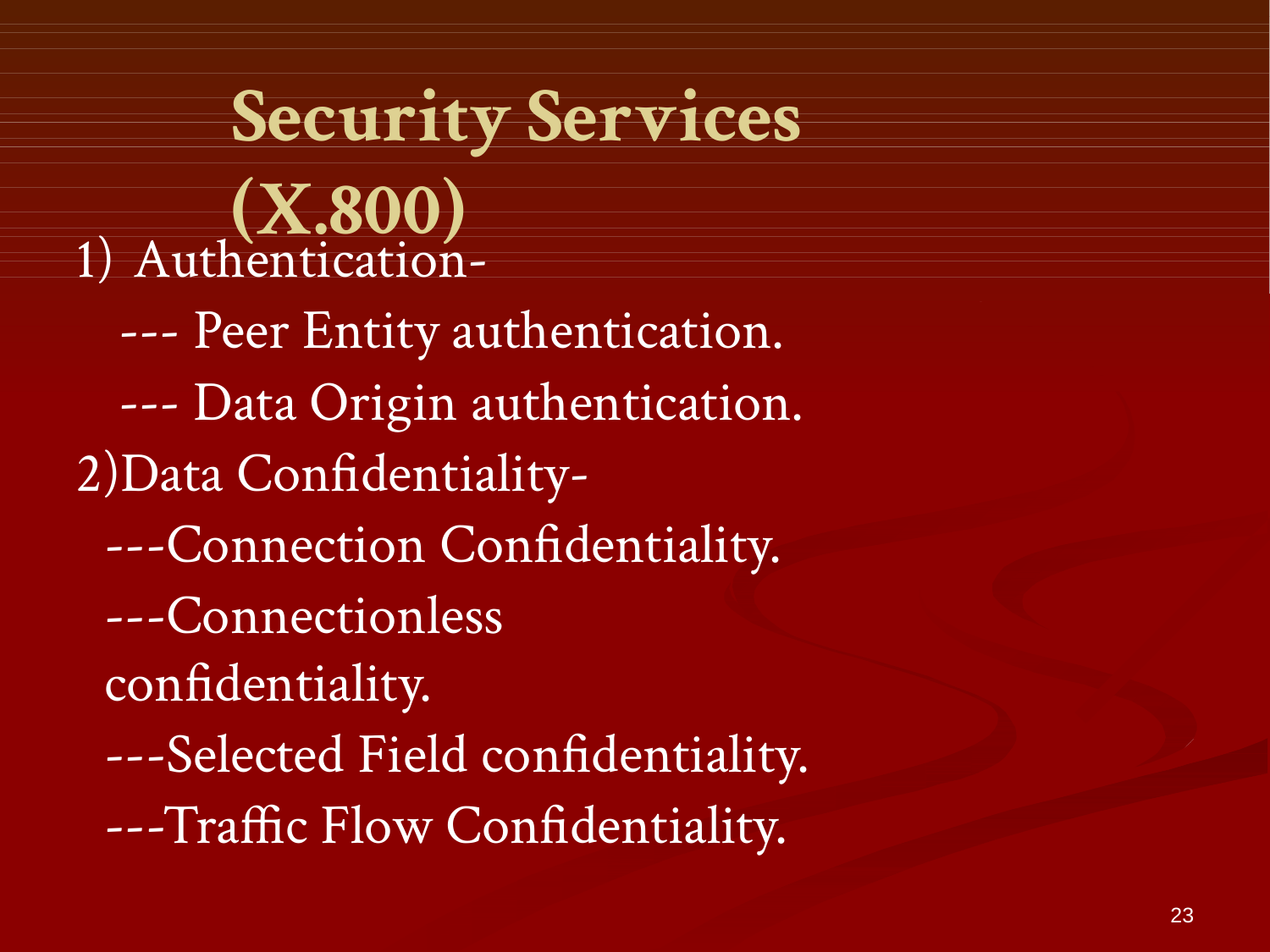

# Security Services (X.800)
Authentication-
--- Peer Entity authentication.
--- Data Origin authentication.
Data Confidentiality-
---Connection Confidentiality.
---Connectionless confidentiality.
---Selected Field confidentiality.
---Traffic Flow Confidentiality.
23